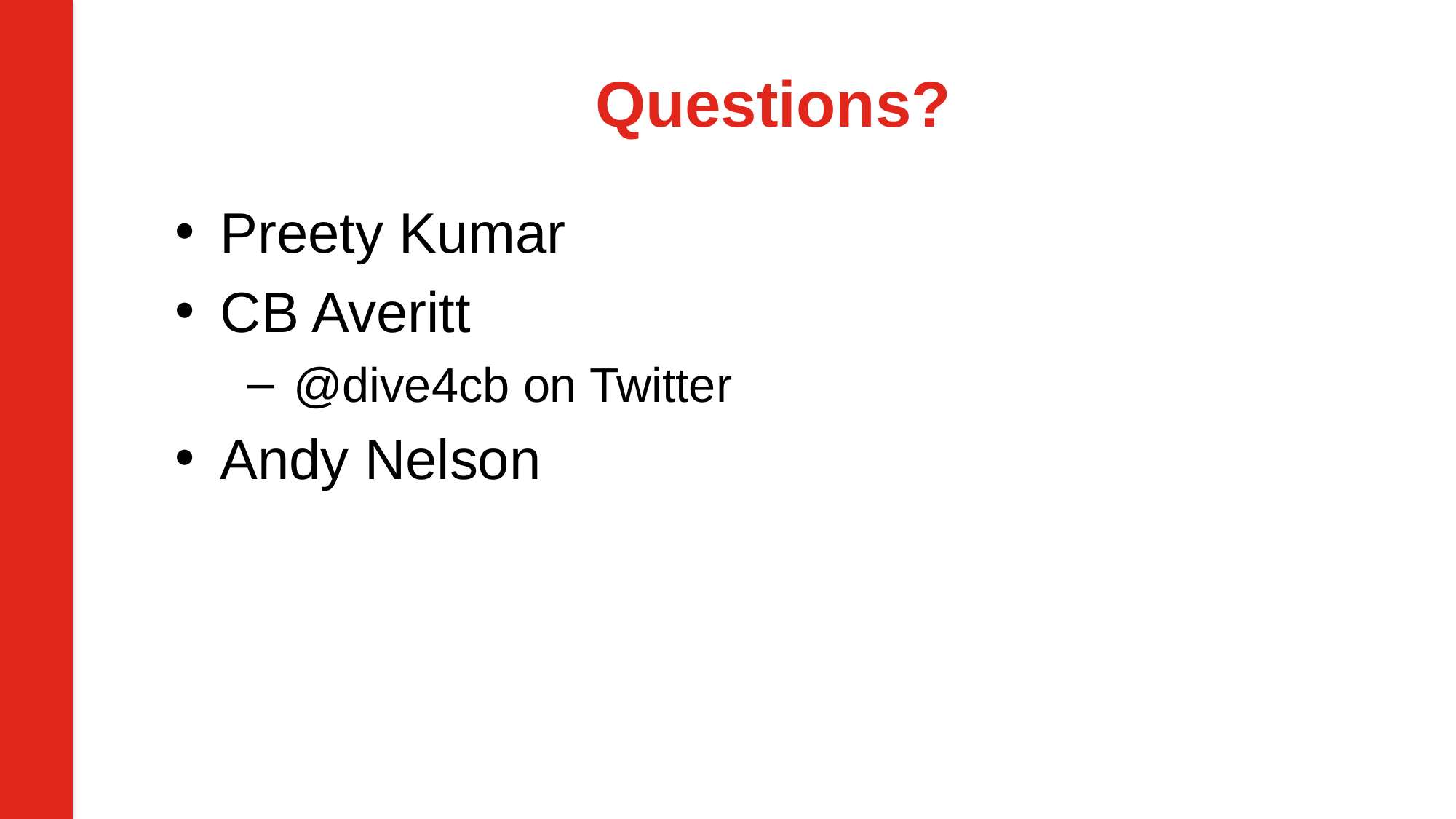

# Questions?
Preety Kumar
CB Averitt
@dive4cb on Twitter
Andy Nelson